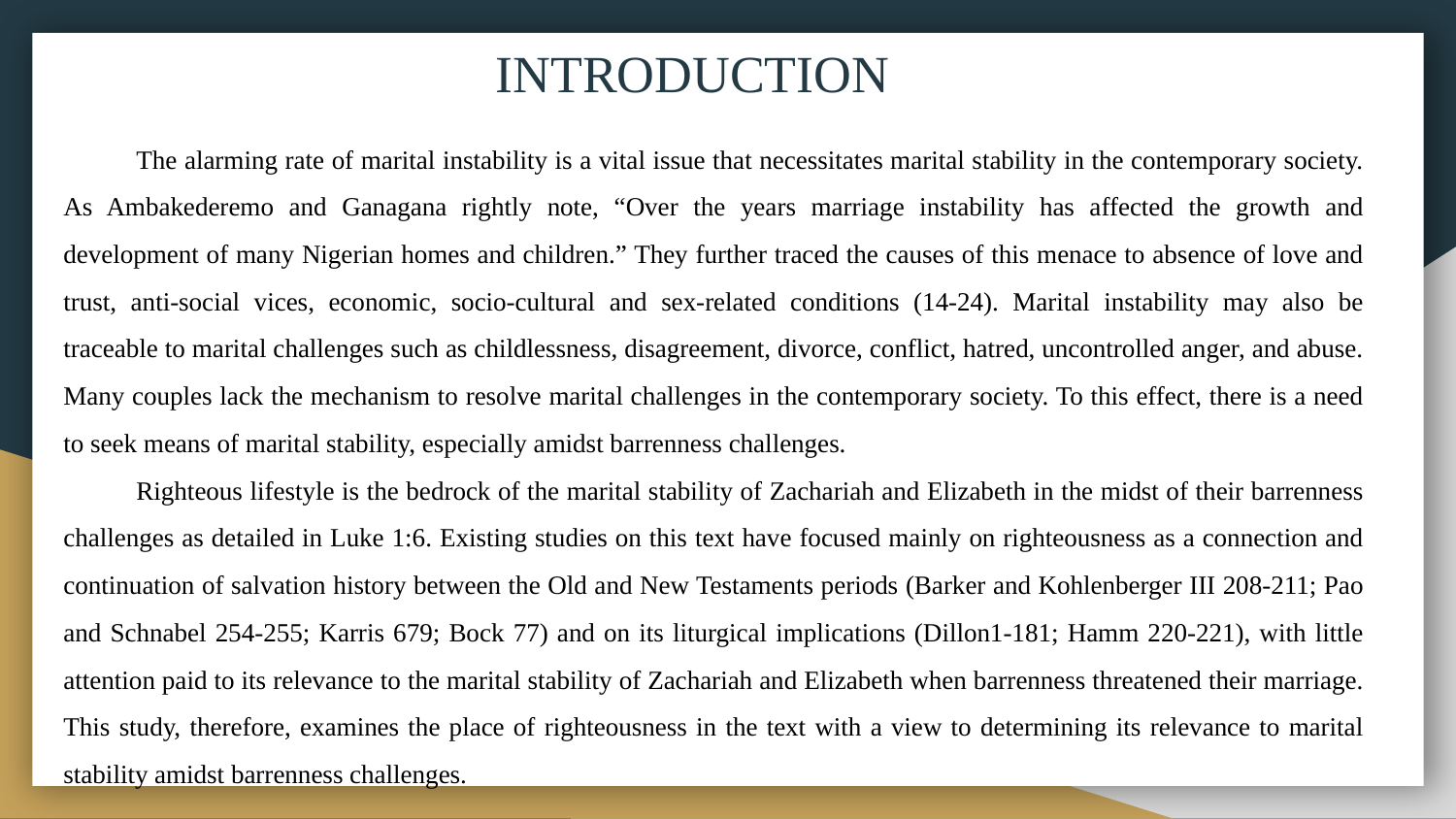

# INTRODUCTION
The alarming rate of marital instability is a vital issue that necessitates marital stability in the contemporary society. As Ambakederemo and Ganagana rightly note, “Over the years marriage instability has affected the growth and development of many Nigerian homes and children.” They further traced the causes of this menace to absence of love and trust, anti-social vices, economic, socio-cultural and sex-related conditions (14-24). Marital instability may also be traceable to marital challenges such as childlessness, disagreement, divorce, conflict, hatred, uncontrolled anger, and abuse. Many couples lack the mechanism to resolve marital challenges in the contemporary society. To this effect, there is a need to seek means of marital stability, especially amidst barrenness challenges.
Righteous lifestyle is the bedrock of the marital stability of Zachariah and Elizabeth in the midst of their barrenness challenges as detailed in Luke 1:6. Existing studies on this text have focused mainly on righteousness as a connection and continuation of salvation history between the Old and New Testaments periods (Barker and Kohlenberger III 208-211; Pao and Schnabel 254-255; Karris 679; Bock 77) and on its liturgical implications (Dillon1-181; Hamm 220-221), with little attention paid to its relevance to the marital stability of Zachariah and Elizabeth when barrenness threatened their marriage. This study, therefore, examines the place of righteousness in the text with a view to determining its relevance to marital stability amidst barrenness challenges.